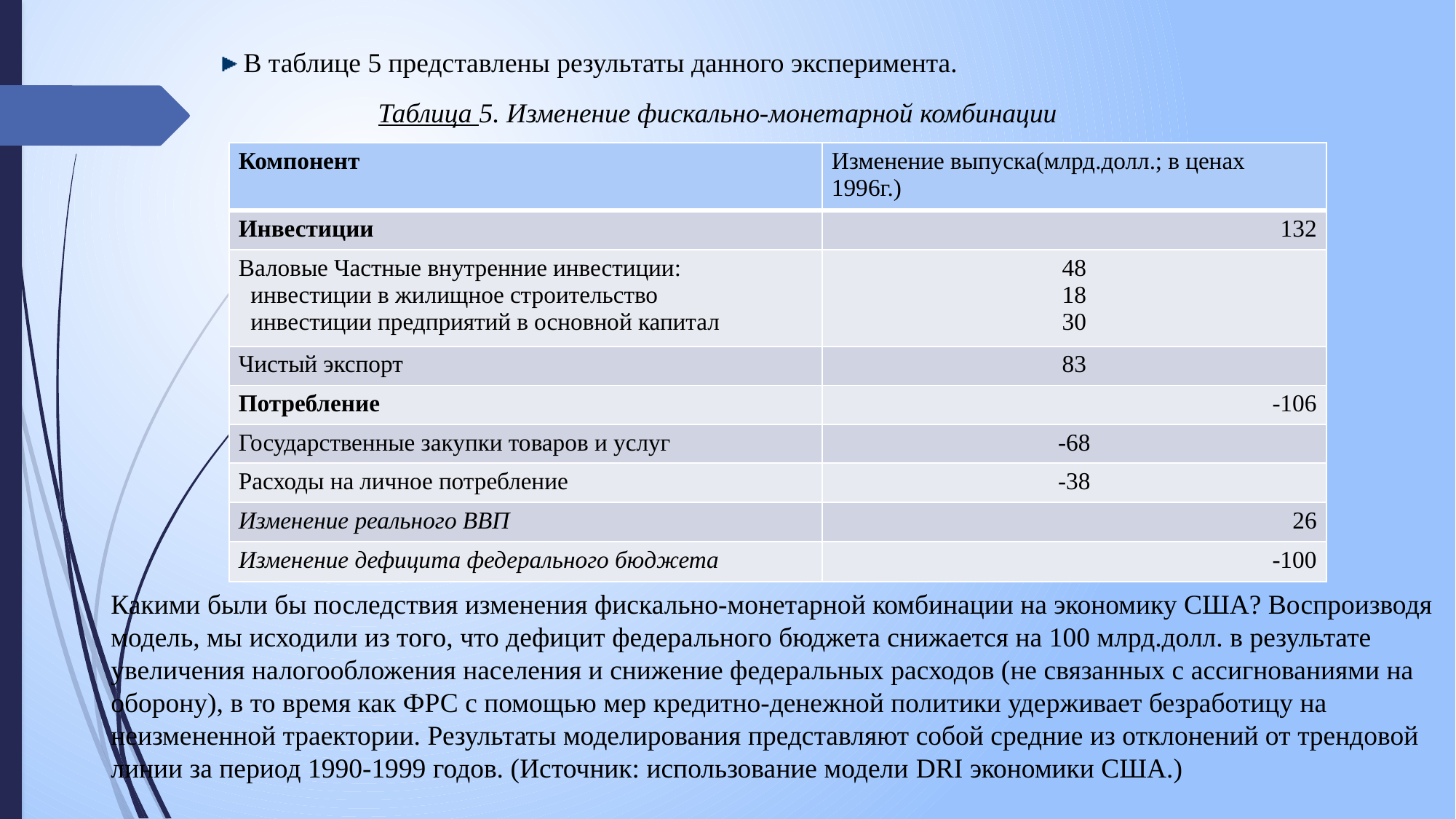

В таблице 5 представлены результаты данного эксперимента.
Таблица 5. Изменение фискально-монетарной комбинации
| Компонент | Изменение выпуска(млрд.долл.; в ценах 1996г.) |
| --- | --- |
| Инвестиции | 132 |
| Валовые Частные внутренние инвестиции: инвестиции в жилищное строительство инвестиции предприятий в основной капитал | 48 18 30 |
| Чистый экспорт | 83 |
| Потребление | -106 |
| Государственные закупки товаров и услуг | -68 |
| Расходы на личное потребление | -38 |
| Изменение реального ВВП | 26 |
| Изменение дефицита федерального бюджета | -100 |
Какими были бы последствия изменения фискально-монетарной комбинации на экономику США? Воспроизводя модель, мы исходили из того, что дефицит федерального бюджета снижается на 100 млрд.долл. в результате увеличения налогообложения населения и снижение федеральных расходов (не связанных с ассигнованиями на оборону), в то время как ФРС с помощью мер кредитно-денежной политики удерживает безработицу на неизмененной траектории. Результаты моделирования представляют собой средние из отклонений от трендовой линии за период 1990-1999 годов. (Источник: использование модели DRI экономики США.)